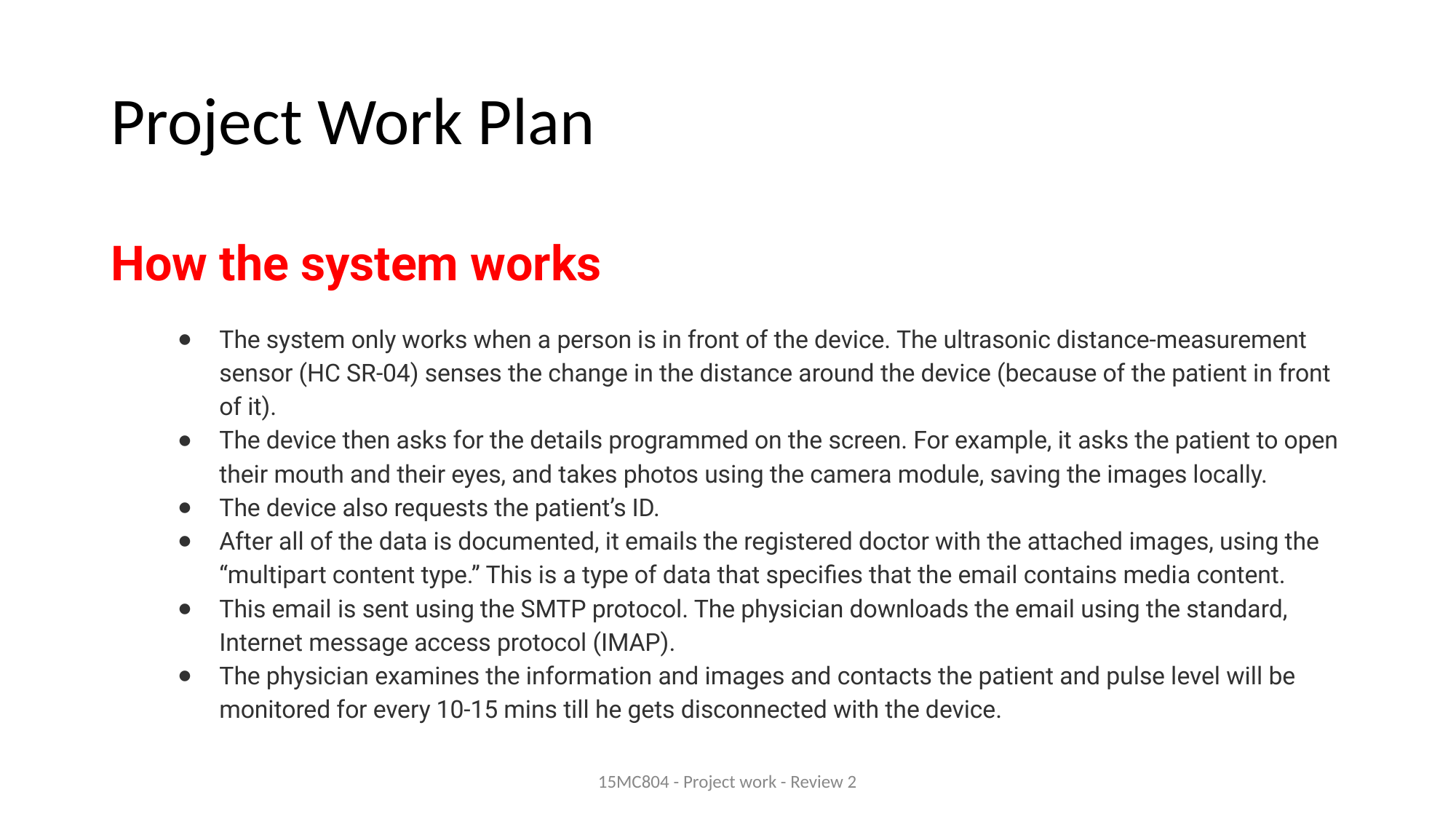

# Project Work Plan
How the system works
The system only works when a person is in front of the device. The ultrasonic distance-measurement sensor (HC SR-04) senses the change in the distance around the device (because of the patient in front of it).
The device then asks for the details programmed on the screen. For example, it asks the patient to open their mouth and their eyes, and takes photos using the camera module, saving the images locally.
The device also requests the patient’s ID.
After all of the data is documented, it emails the registered doctor with the attached images, using the “multipart content type.” This is a type of data that specifies that the email contains media content.
This email is sent using the SMTP protocol. The physician downloads the email using the standard, Internet message access protocol (IMAP).
The physician examines the information and images and contacts the patient and pulse level will be monitored for every 10-15 mins till he gets disconnected with the device.

15MC804 - Project work - Review 2